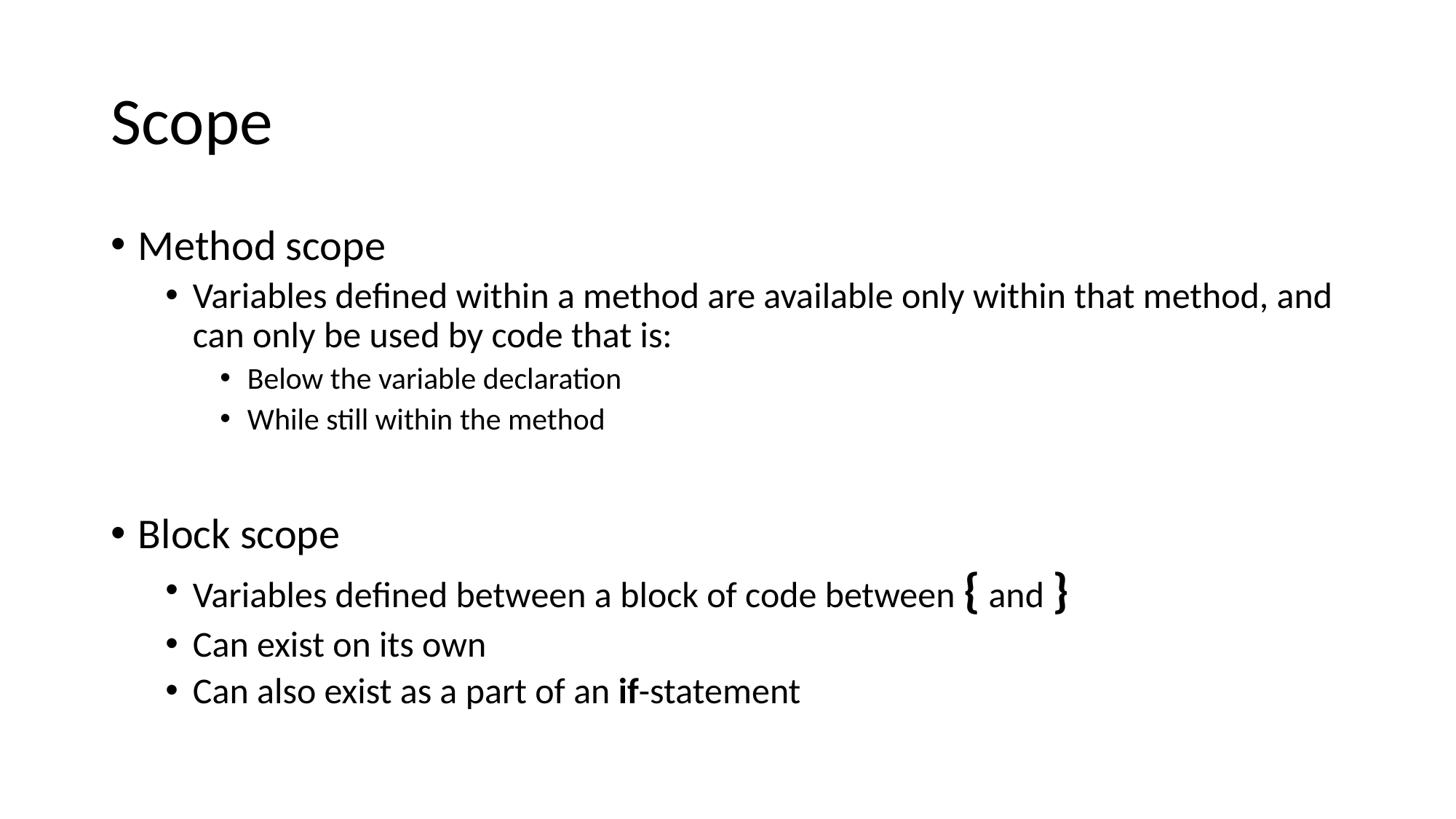

# Scope
Method scope
Variables defined within a method are available only within that method, and can only be used by code that is:
Below the variable declaration
While still within the method

Block scope
Variables defined between a block of code between { and }
Can exist on its own
Can also exist as a part of an if-statement